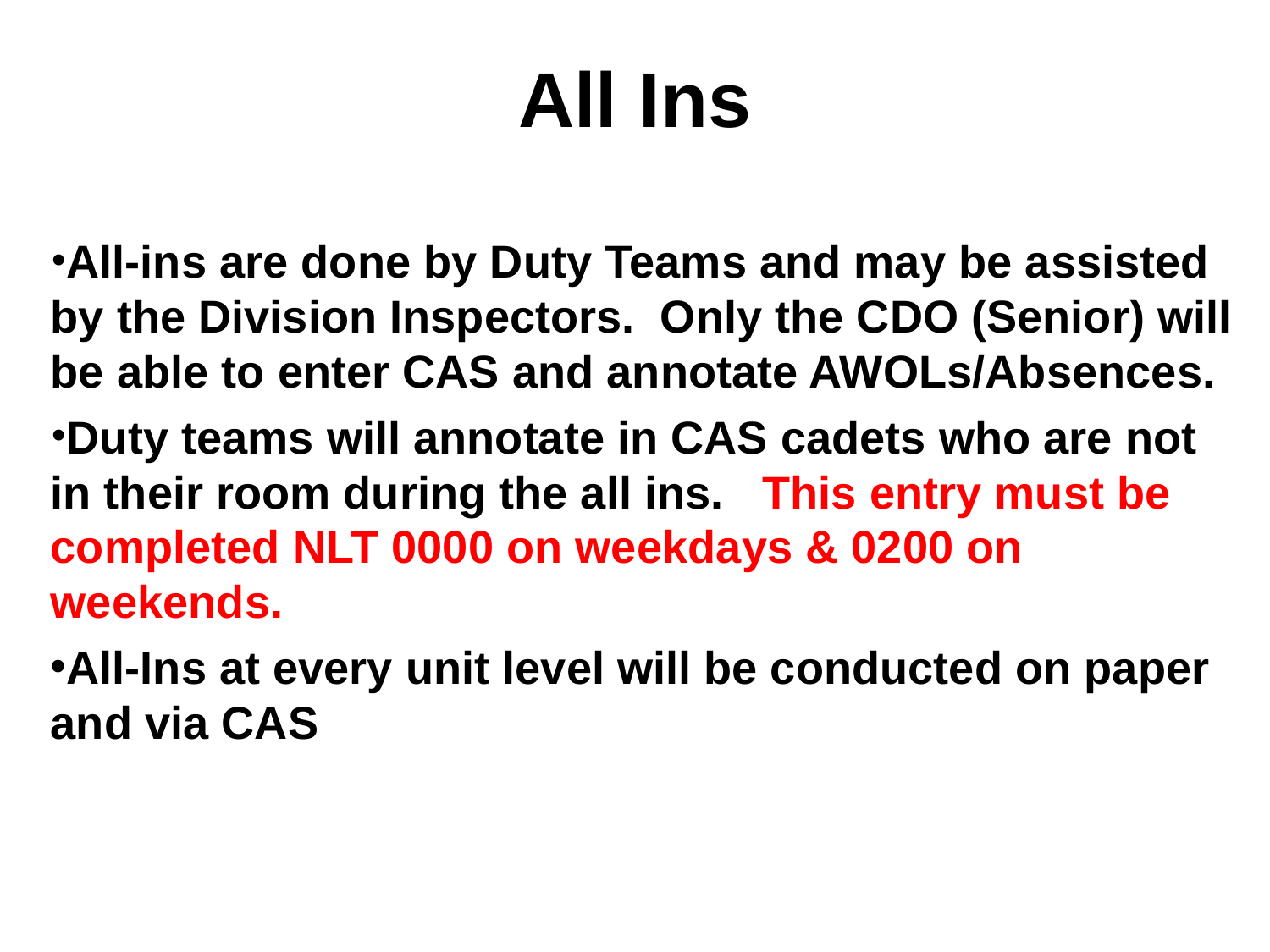

# All Ins

All-ins are done by Duty Teams and may be assisted by the Division Inspectors.  Only the CDO (Senior) will be able to enter CAS and annotate AWOLs/Absences.
Duty teams will annotate in CAS cadets who are not in their room during the all ins.   This entry must be completed NLT 0000 on weekdays & 0200 on weekends.
All-Ins at every unit level will be conducted on paper and via CAS